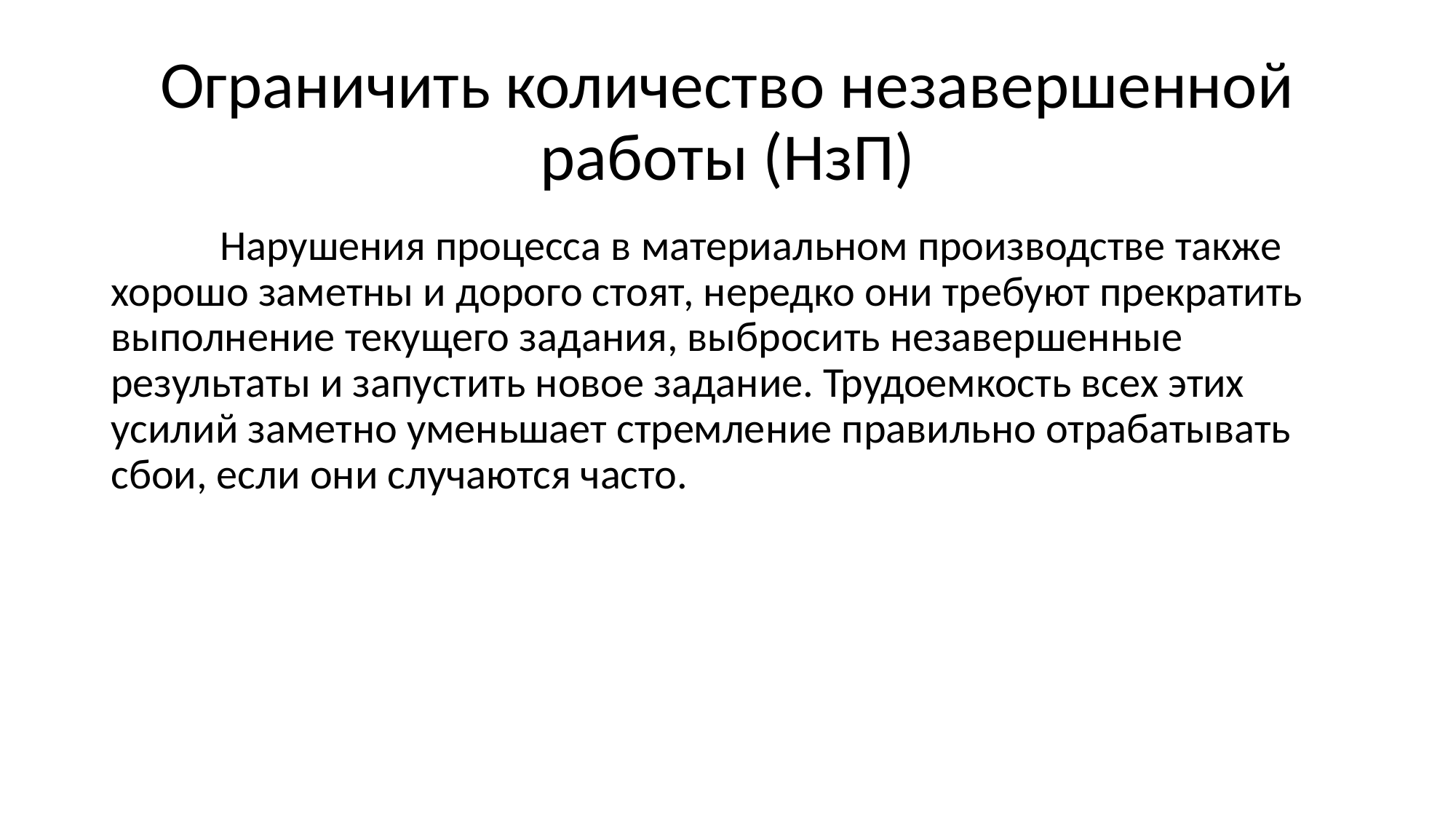

# Ограничить количество незавершенной работы (НзП)
	Нарушения процесса в материальном производстве также хорошо заметны и дорого стоят, нередко они требуют прекратить выполнение текущего задания, выбросить незавершенные результаты и запустить новое задание. Трудоемкость всех этих усилий заметно уменьшает стремление правильно отрабатывать сбои, если они случаются часто.